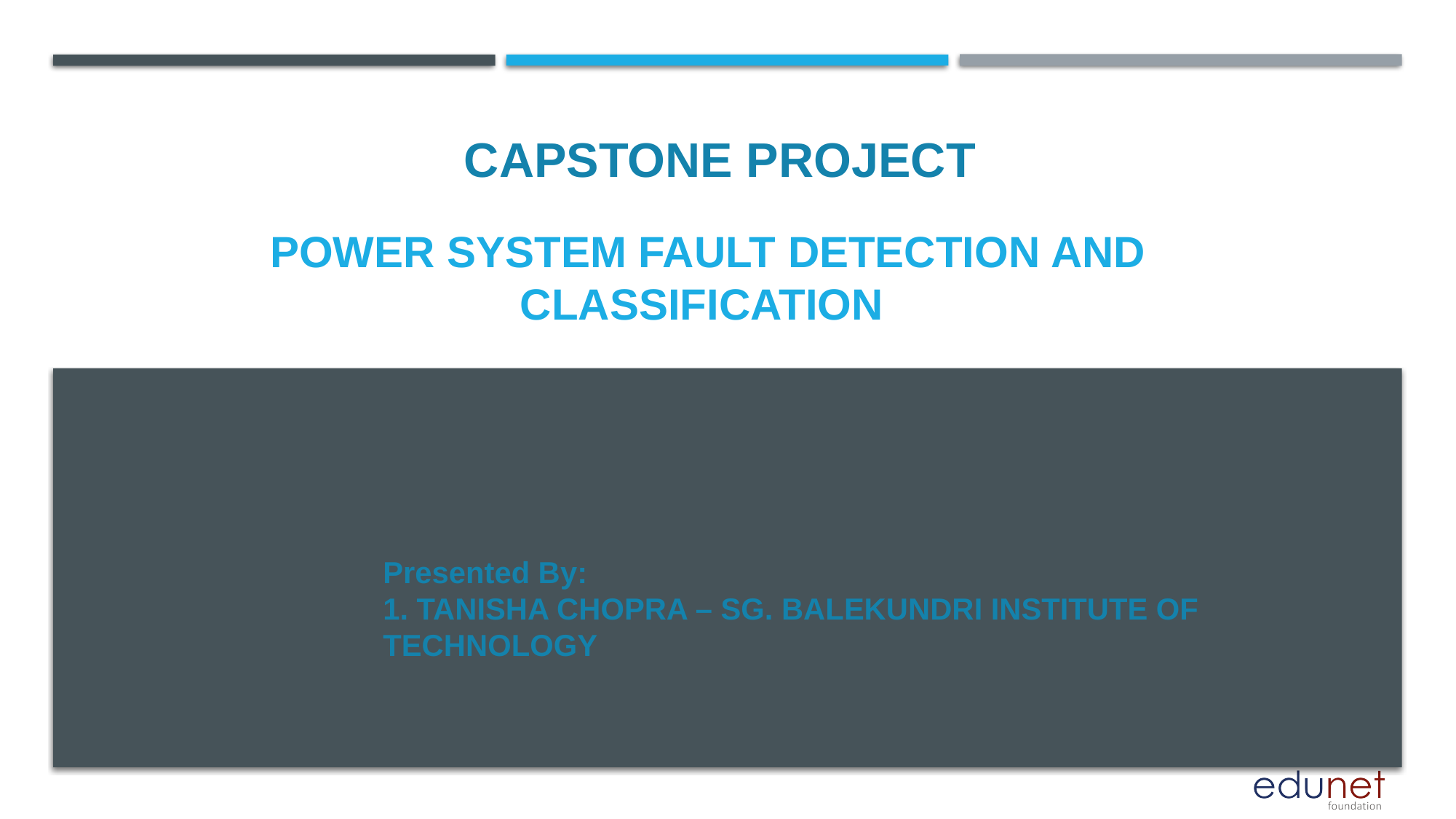

CAPSTONE PROJECT
# Power System Fault Detection and Classification
Presented By:
1. TANISHA CHOPRA – SG. BALEKUNDRI INSTITUTE OF TECHNOLOGY